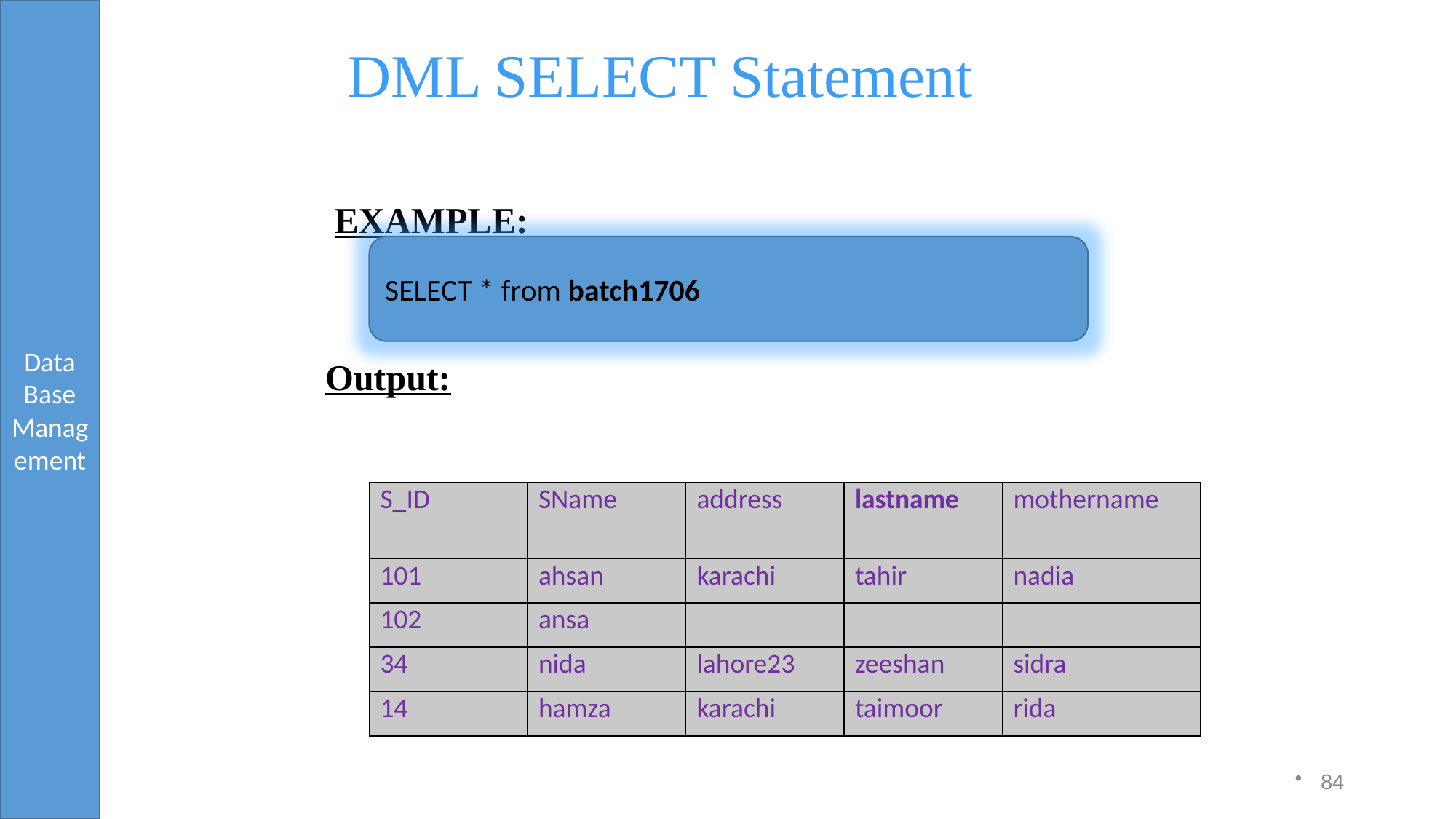

# DML SELECT Statement

 EXAMPLE:

Output:
SELECT * from batch1706
| S\_ID | SName | address | lastname | mothername |
| --- | --- | --- | --- | --- |
| 101 | ahsan | karachi | tahir | nadia |
| 102 | ansa |  |  |  |
| 34 | nida | lahore23 | zeeshan | sidra |
| 14 | hamza | karachi | taimoor | rida |

84